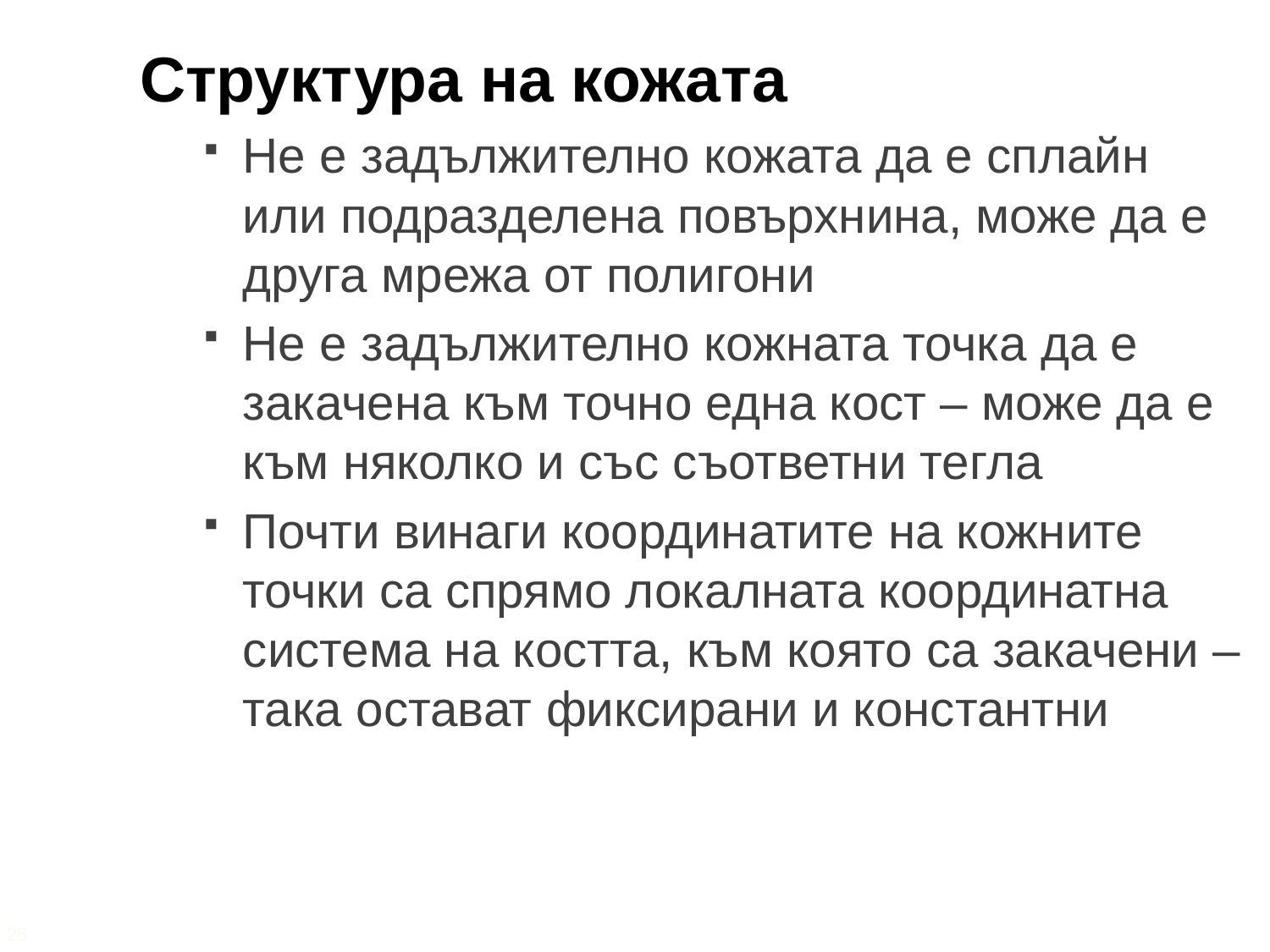

Структура на кожата
Не е задължително кожата да е сплайн или подразделенa повърхнина, може да е друга мрежа от полигони
Не е задължително кожната точка да е закачена към точно една кост – може да е към няколко и със съответни тегла
Почти винаги координатите на кожните точки са спрямо локалната координатна система на костта, към която са закачени – така остават фиксирани и константни